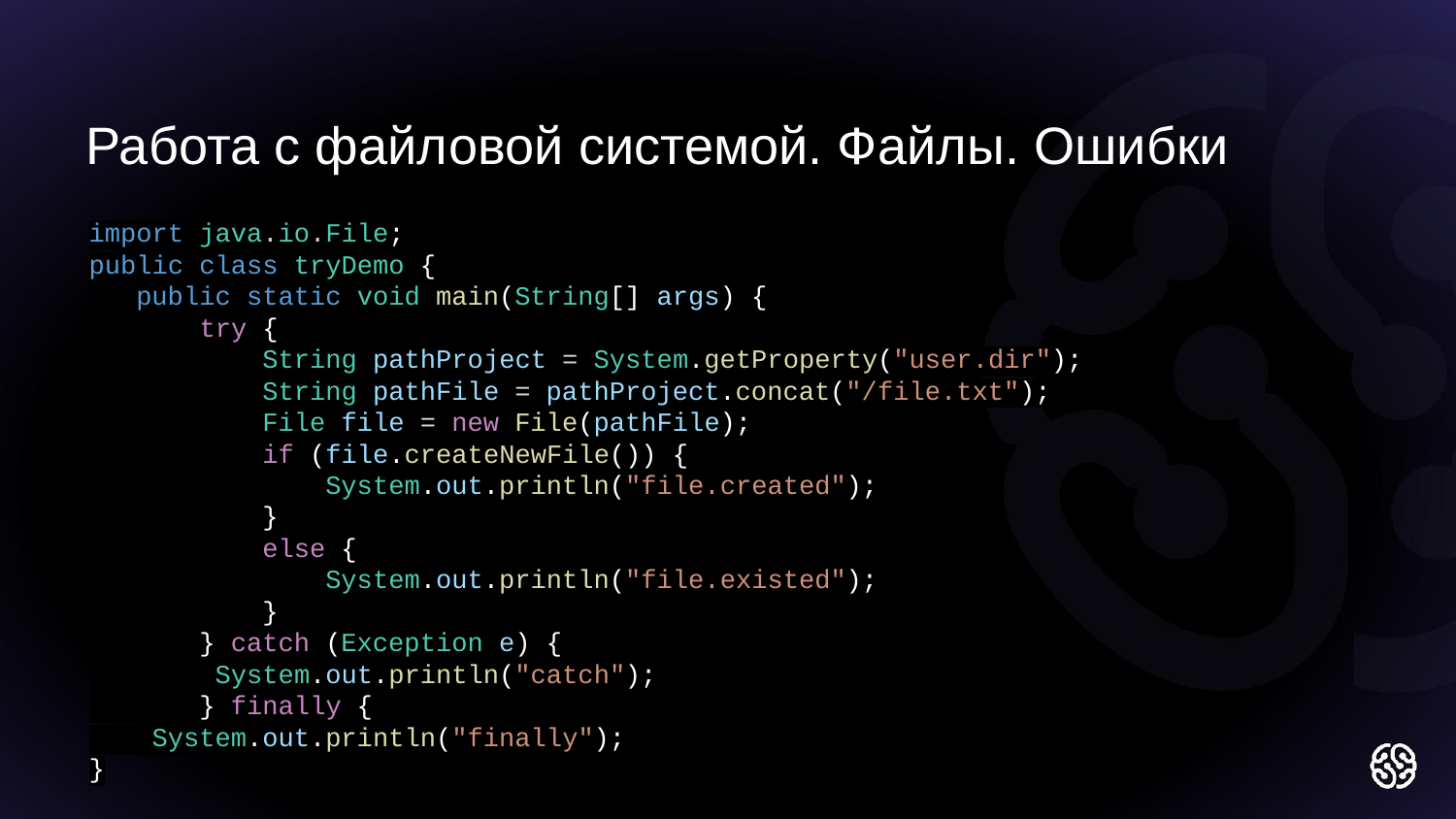

Работа с файловой системой. Файлы. Ошибки
import java.io.File;
public class tryDemo {
   public static void main(String[] args) {
       try {
           String pathProject = System.getProperty("user.dir");
           String pathFile = pathProject.concat("/file.txt");
           File file = new File(pathFile);
           if (file.createNewFile()) {
               System.out.println("file.created");
           }
           else {
               System.out.println("file.existed");
           }
       } catch (Exception e) {
        System.out.println("catch");
       } finally {
    System.out.println("finally");
}